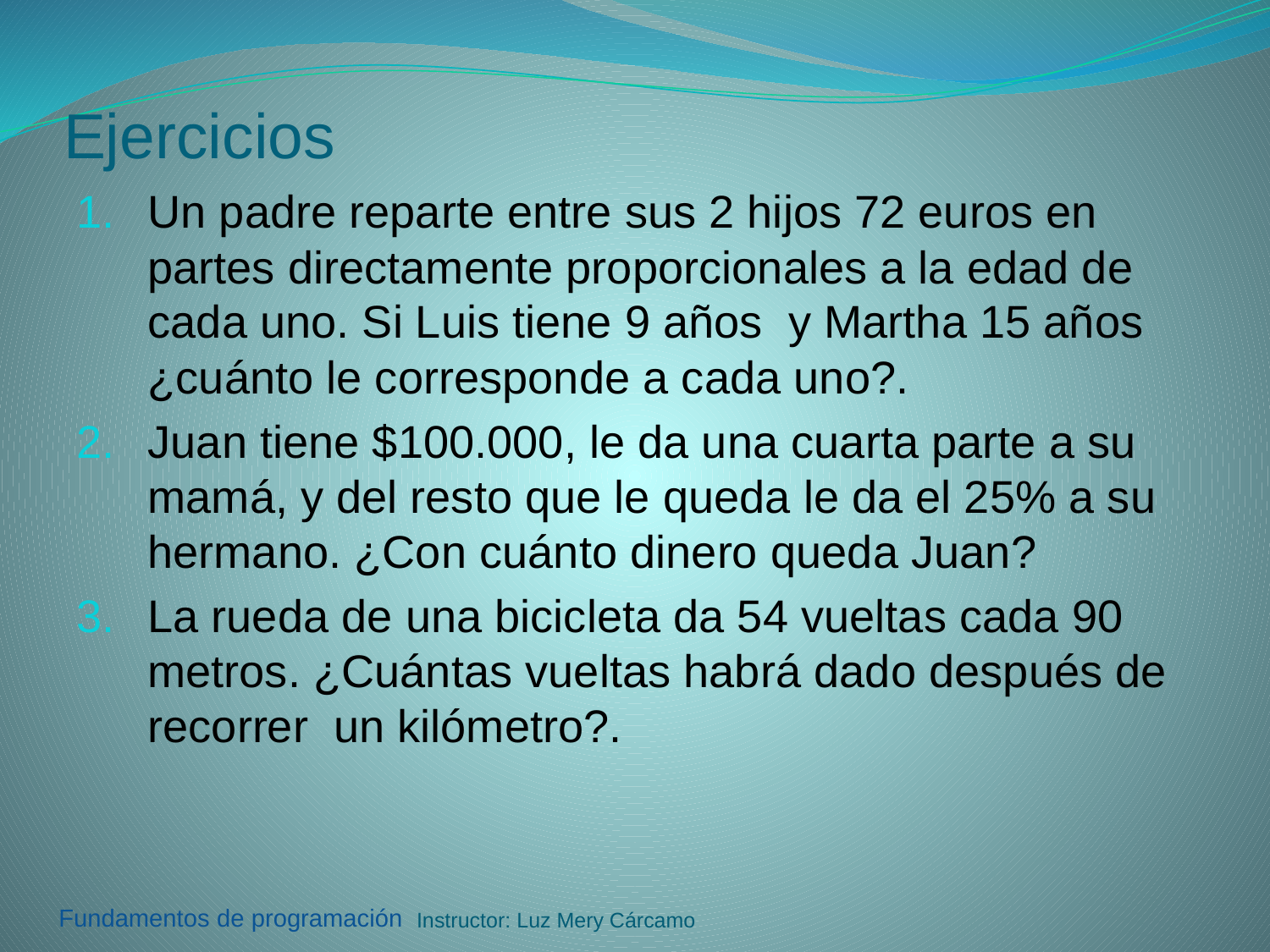

# Ejercicios
Un padre reparte entre sus 2 hijos 72 euros en partes directamente proporcionales a la edad de cada uno. Si Luis tiene 9 años  y Martha 15 años ¿cuánto le corresponde a cada uno?.
Juan tiene $100.000, le da una cuarta parte a su mamá, y del resto que le queda le da el 25% a su hermano. ¿Con cuánto dinero queda Juan?
La rueda de una bicicleta da 54 vueltas cada 90 metros. ¿Cuántas vueltas habrá dado después de recorrer  un kilómetro?.

Instructor: Luz Mery Cárcamo